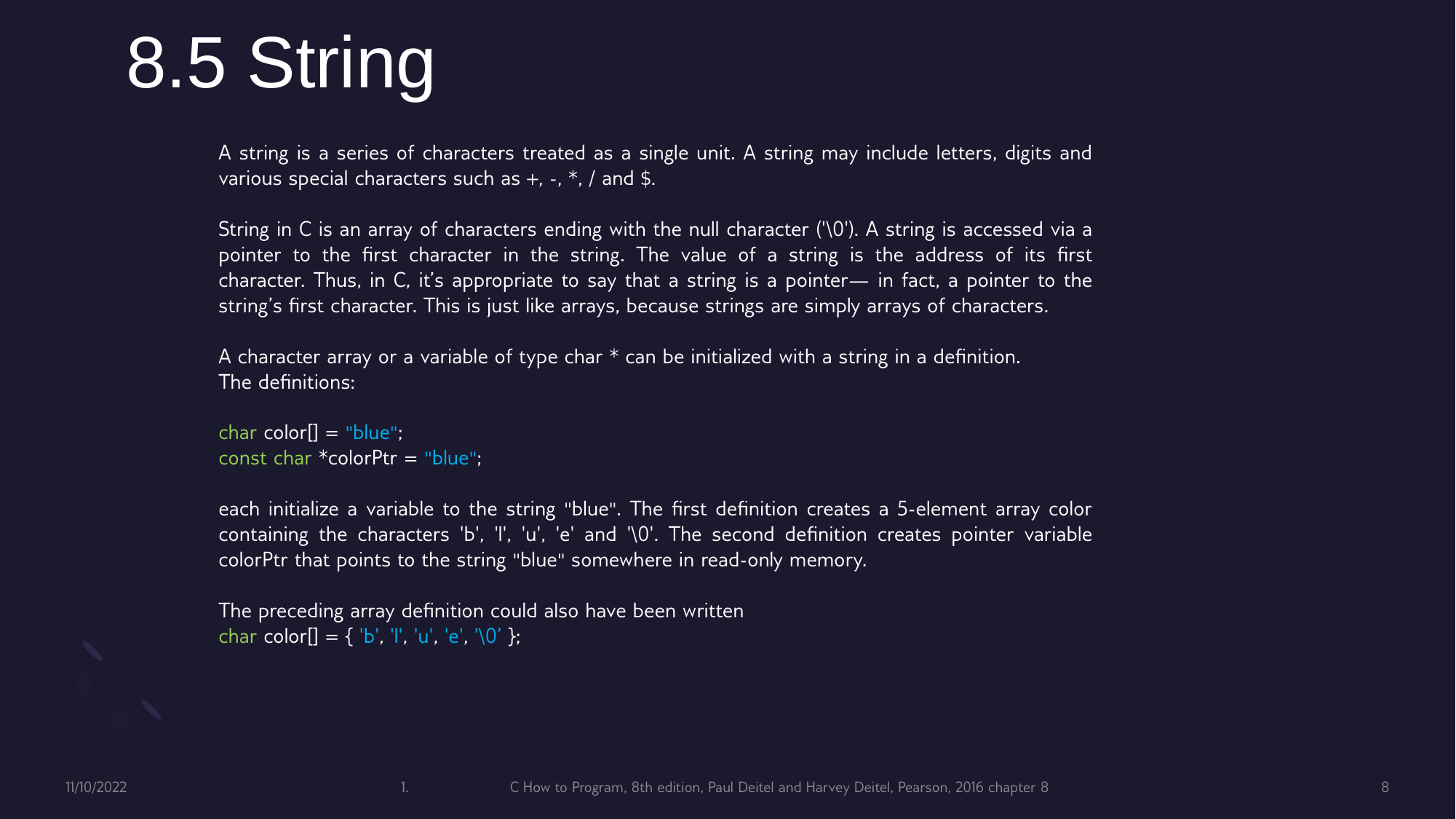

# 8.5 String
A string is a series of characters treated as a single unit. A string may include letters, digits and various special characters such as +, -, *, / and $.

String in C is an array of characters ending with the null character ('\0'). A string is accessed via a pointer to the first character in the string. The value of a string is the address of its first character. Thus, in C, it’s appropriate to say that a string is a pointer— in fact, a pointer to the string’s first character. This is just like arrays, because strings are simply arrays of characters.

A character array or a variable of type char * can be initialized with a string in a definition.
The definitions:

char color[] = "blue";
const char *colorPtr = "blue";

each initialize a variable to the string "blue". The first definition creates a 5-element array color containing the characters 'b', 'l', 'u', 'e' and '\0'. The second definition creates pointer variable colorPtr that points to the string "blue" somewhere in read-only memory.

The preceding array definition could also have been written
char color[] = { 'b', 'l', 'u', 'e', '\0’ };

11/10/2022
1.	C How to Program, 8th edition, Paul Deitel and Harvey Deitel, Pearson, 2016 chapter 8
8